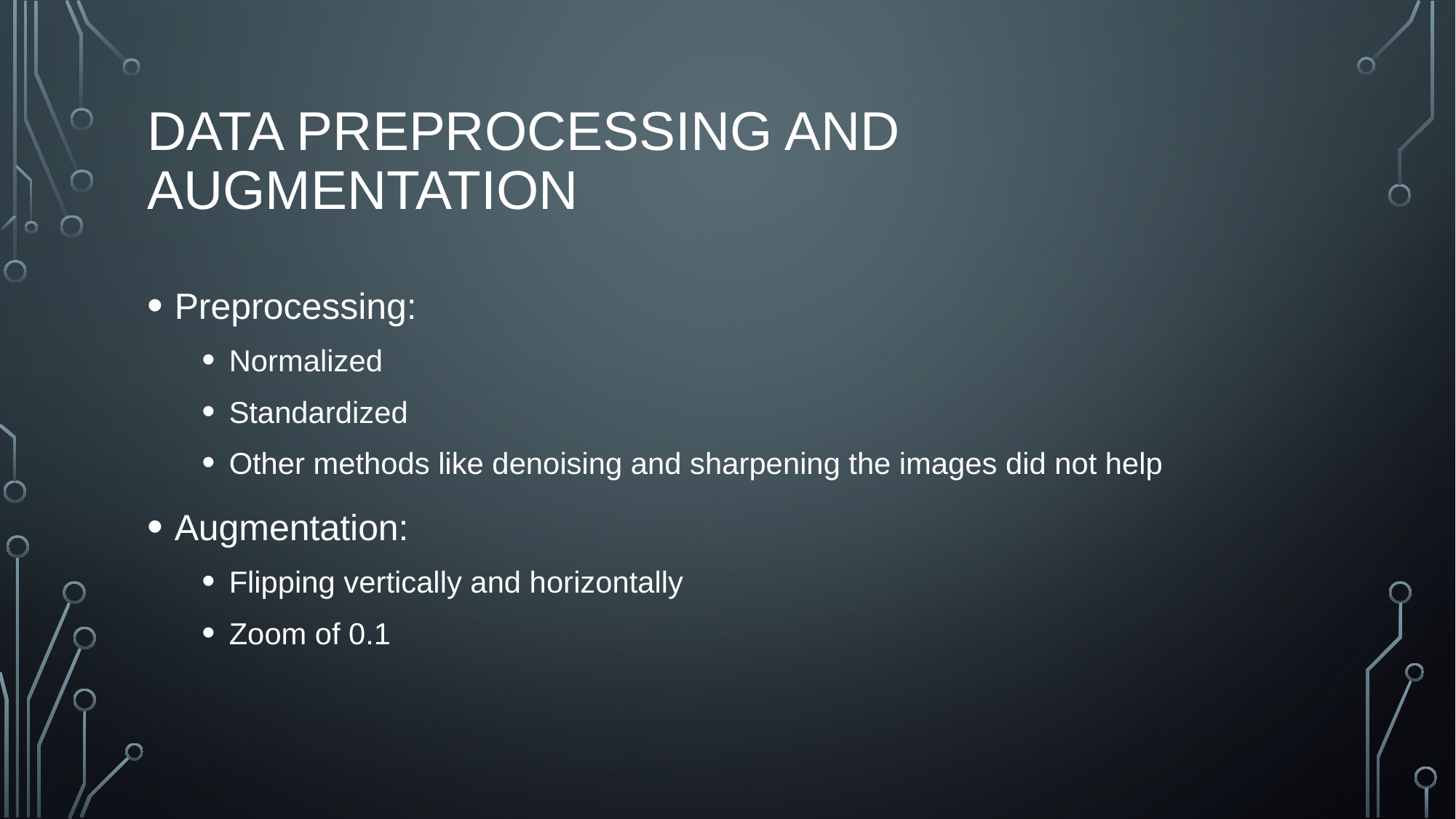

# Data Preprocessing and augmentation
Preprocessing:
Normalized
Standardized
Other methods like denoising and sharpening the images did not help
Augmentation:
Flipping vertically and horizontally
Zoom of 0.1